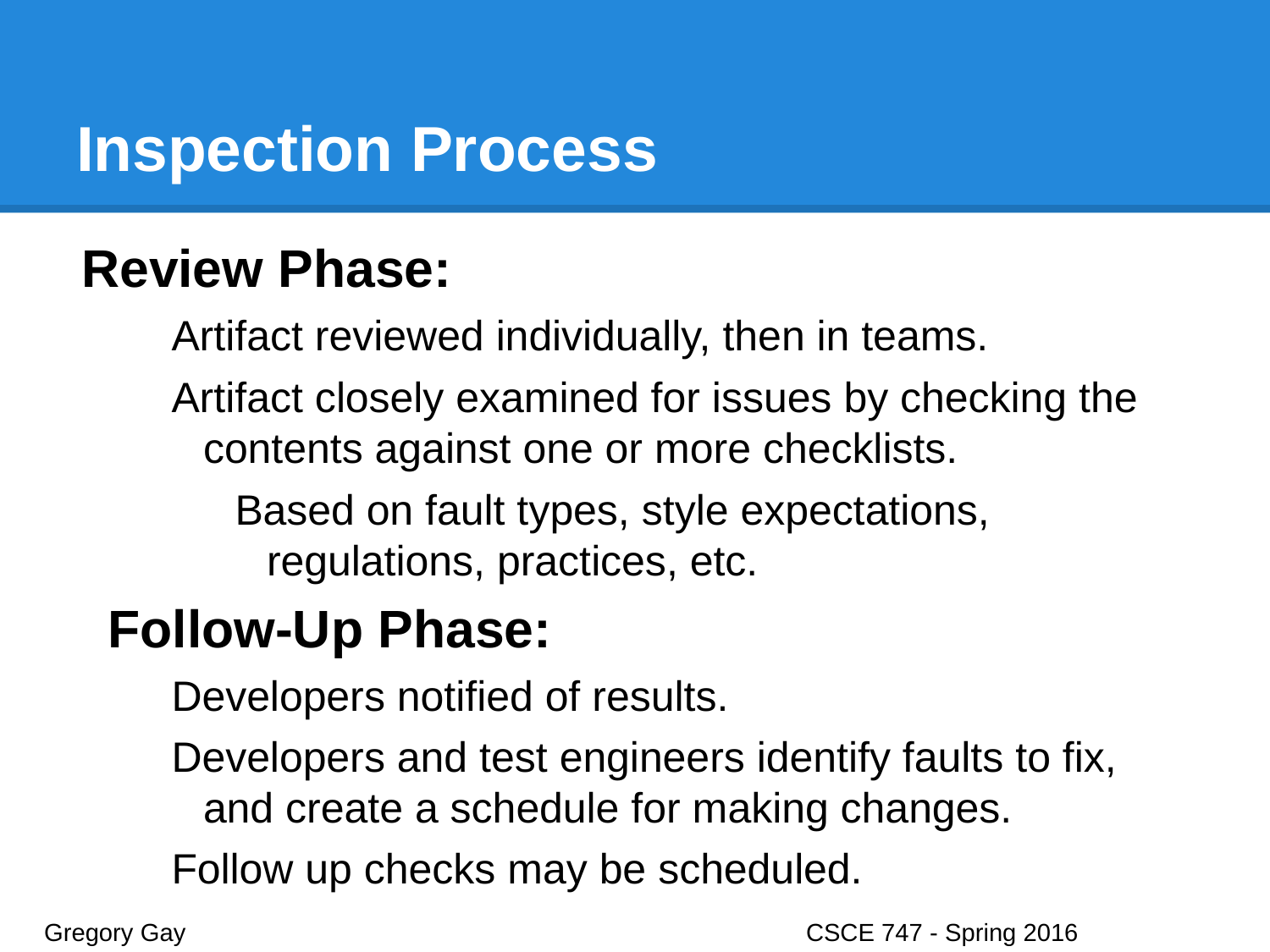

# Inspection Process
Review Phase:
Artifact reviewed individually, then in teams.
Artifact closely examined for issues by checking the contents against one or more checklists.
Based on fault types, style expectations, regulations, practices, etc.
Follow-Up Phase:
Developers notified of results.
Developers and test engineers identify faults to fix, and create a schedule for making changes.
Follow up checks may be scheduled.
Gregory Gay					CSCE 747 - Spring 2016							14